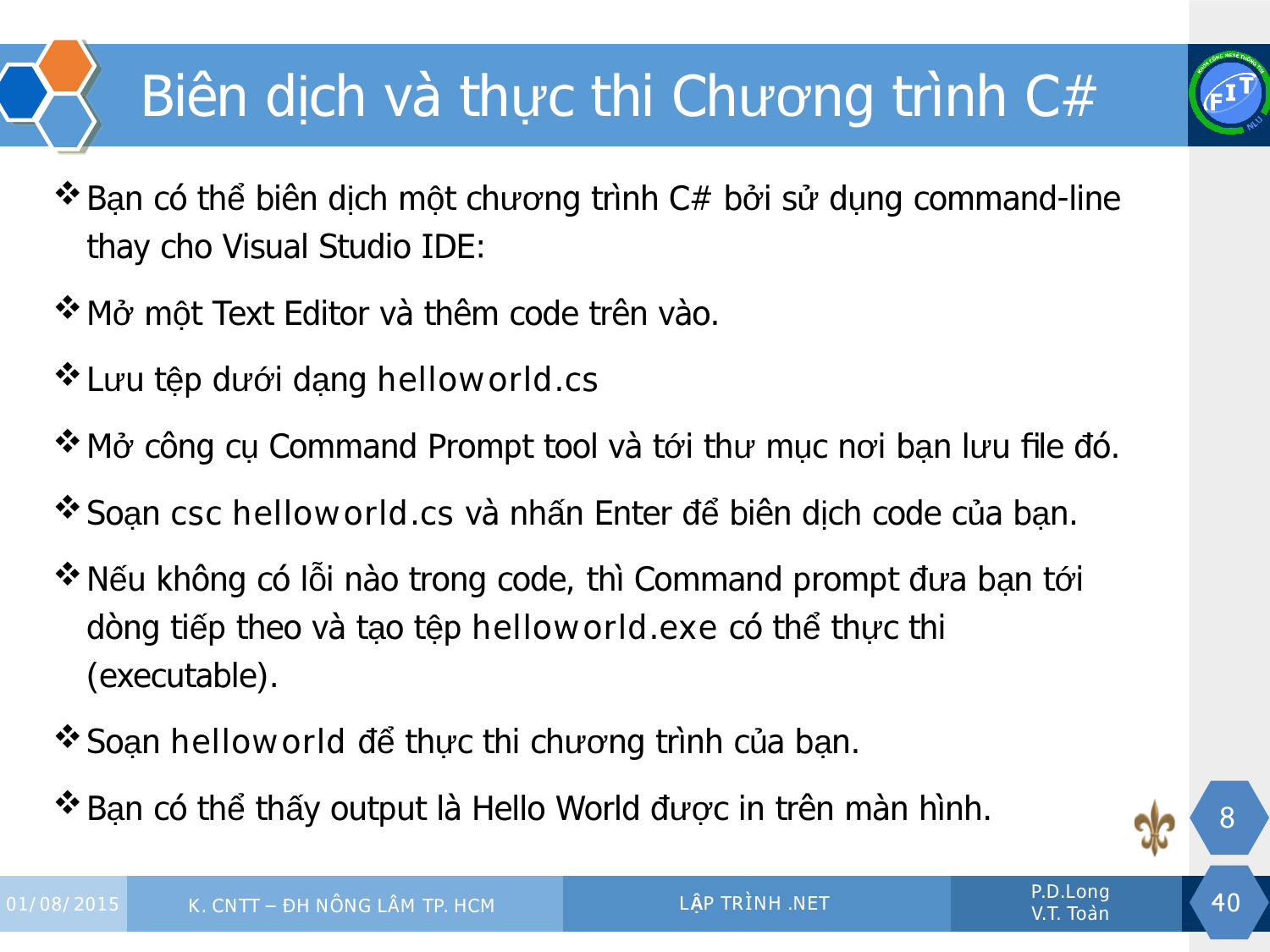

# Biên dịch và thực thi Chương trình C#
Bạn có thể biên dịch một chương trình C# bởi sử dụng command-line thay cho Visual Studio IDE:
Mở một Text Editor và thêm code trên vào.
Lưu tệp dưới dạng helloworld.cs
Mở công cụ Command Prompt tool và tới thư mục nơi bạn lưu file đó.
Soạn csc helloworld.cs và nhấn Enter để biên dịch code của bạn.
Nếu không có lỗi nào trong code, thì Command prompt đưa bạn tới dòng tiếp theo và tạo tệp helloworld.exe có thể thực thi (executable).
Soạn helloworld để thực thi chương trình của bạn.
Bạn có thể thấy output là Hello World được in trên màn hình.

8
01/08/2015
K. CNTT – ĐH NÔNG LÂM TP. HCM